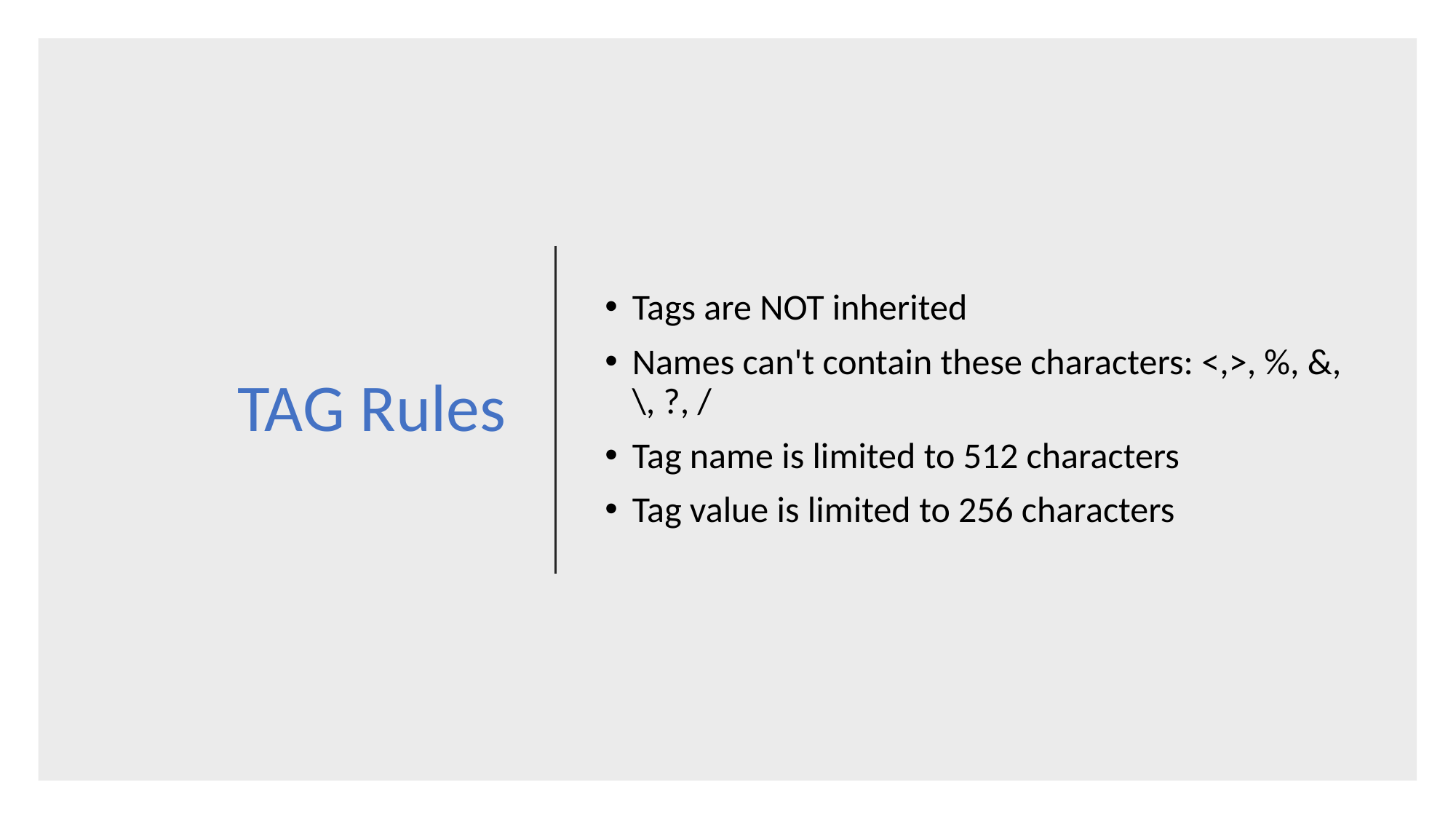

# TAG Rules
Tags are NOT inherited
Names can't contain these characters: <,>, %, &, \, ?, /
Tag name is limited to 512 characters
Tag value is limited to 256 characters